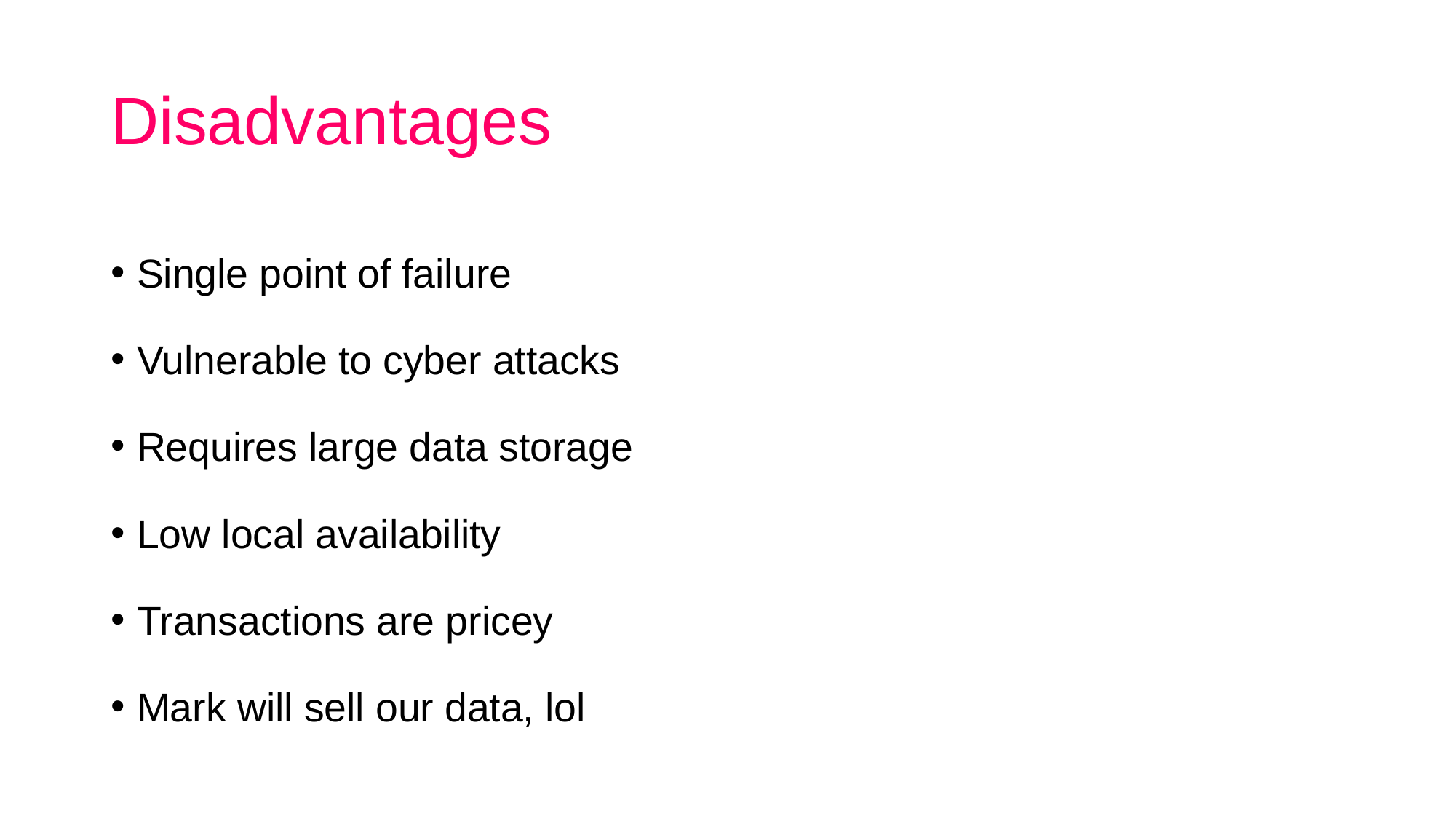

# Disadvantages
Single point of failure
Vulnerable to cyber attacks
Requires large data storage
Low local availability
Transactions are pricey
Mark will sell our data, lol